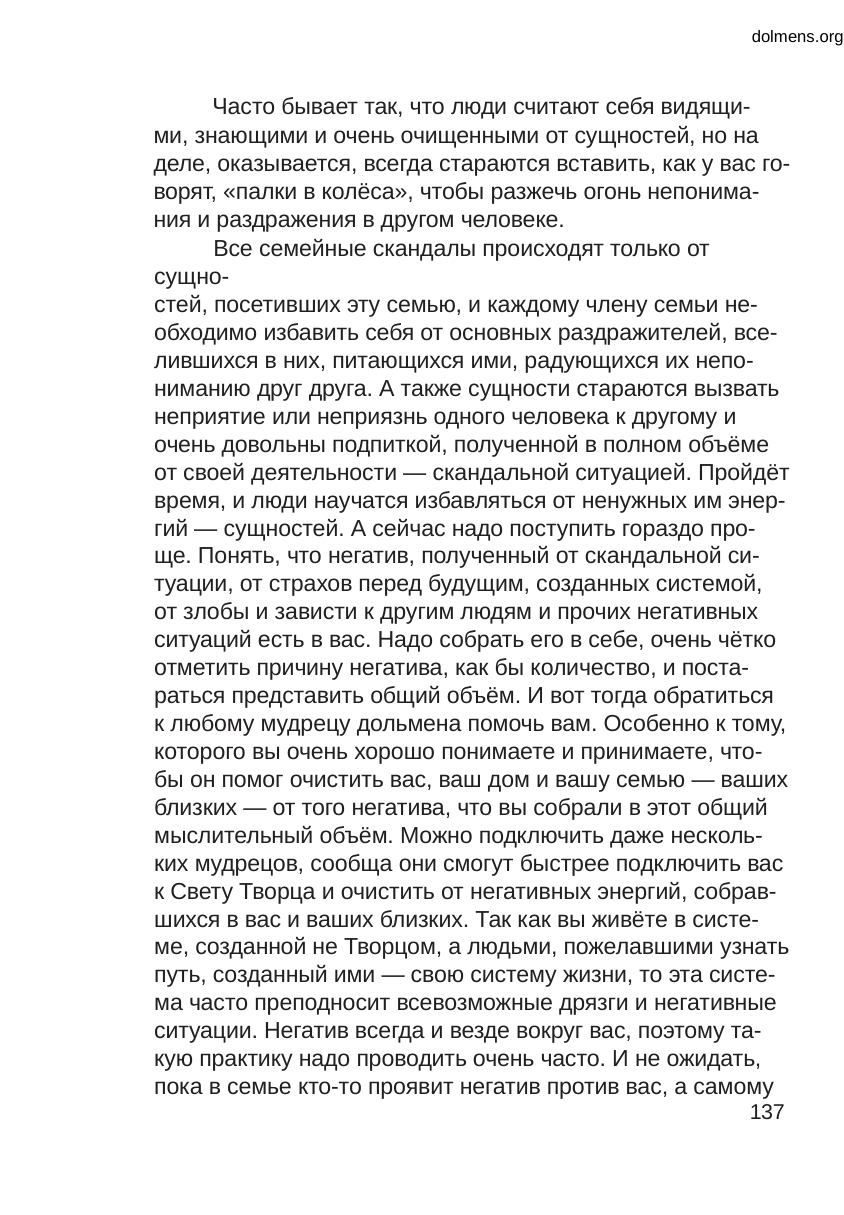

dolmens.org

Часто бывает так, что люди считают себя видящи-
ми, знающими и очень очищенными от сущностей, но на
деле, оказывается, всегда стараются вставить, как у вас го-
ворят, «палки в колёса», чтобы разжечь огонь непонима-
ния и раздражения в другом человеке.

Все семейные скандалы происходят только от сущно-
стей, посетивших эту семью, и каждому члену семьи не-
обходимо избавить себя от основных раздражителей, все-
лившихся в них, питающихся ими, радующихся их непо-
ниманию друг друга. А также сущности стараются вызвать
неприятие или неприязнь одного человека к другому и
очень довольны подпиткой, полученной в полном объёме
от своей деятельности — скандальной ситуацией. Пройдёт
время, и люди научатся избавляться от ненужных им энер-
гий — сущностей. А сейчас надо поступить гораздо про-
ще. Понять, что негатив, полученный от скандальной си-
туации, от страхов перед будущим, созданных системой,
от злобы и зависти к другим людям и прочих негативных
ситуаций есть в вас. Надо собрать его в себе, очень чётко
отметить причину негатива, как бы количество, и поста-
раться представить общий объём. И вот тогда обратиться
к любому мудрецу дольмена помочь вам. Особенно к тому,
которого вы очень хорошо понимаете и принимаете, что-
бы он помог очистить вас, ваш дом и вашу семью — ваших
близких — от того негатива, что вы собрали в этот общий
мыслительный объём. Можно подключить даже несколь-
ких мудрецов, сообща они смогут быстрее подключить вас
к Свету Творца и очистить от негативных энергий, собрав-
шихся в вас и ваших близких. Так как вы живёте в систе-
ме, созданной не Творцом, а людьми, пожелавшими узнать
путь, созданный ими — свою систему жизни, то эта систе-
ма часто преподносит всевозможные дрязги и негативные
ситуации. Негатив всегда и везде вокруг вас, поэтому та-
кую практику надо проводить очень часто. И не ожидать,
пока в семье кто-то проявит негатив против вас, а самому

137